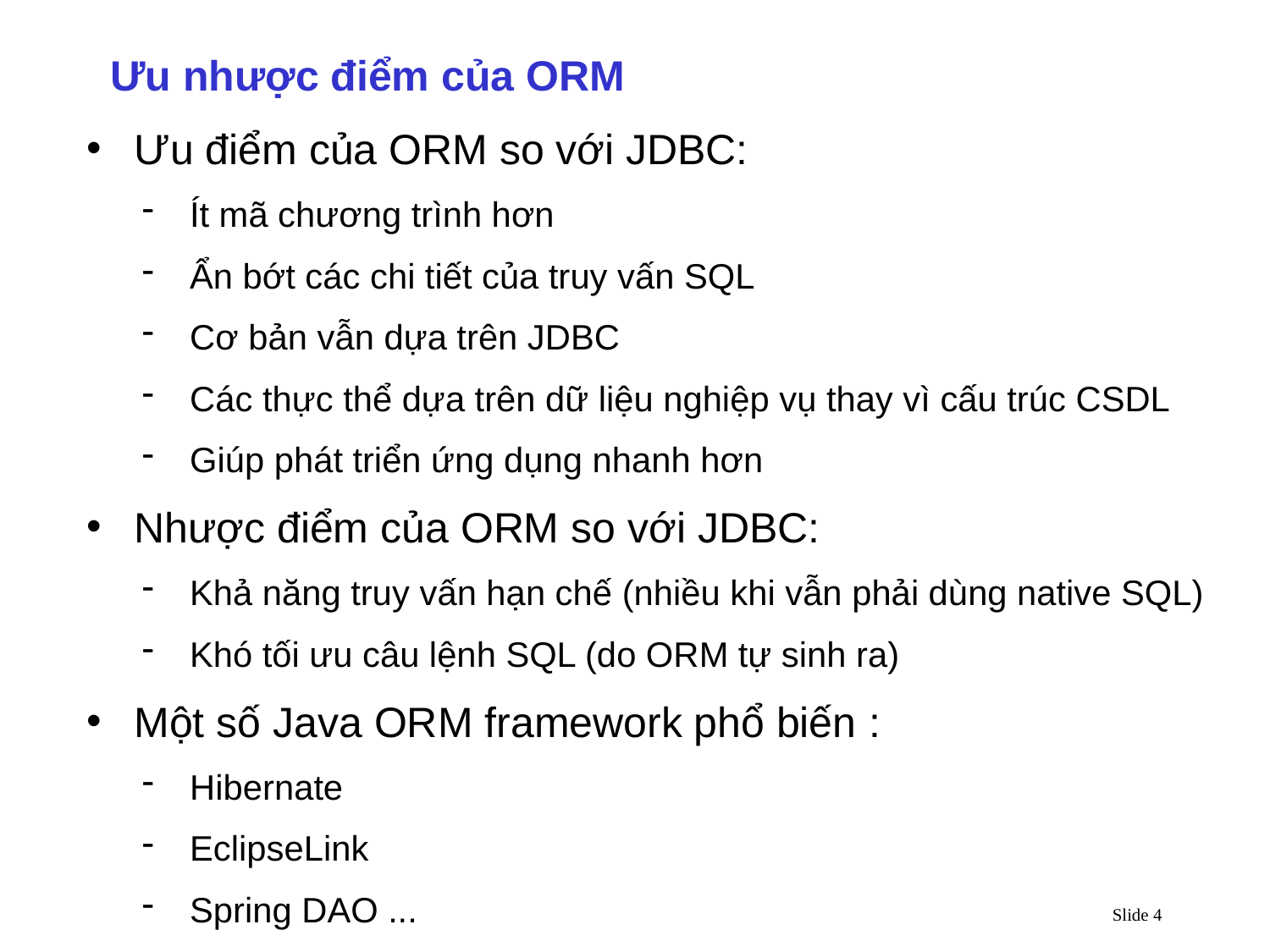

Ưu nhược điểm của ORM
Ưu điểm của ORM so với JDBC:
Ít mã chương trình hơn
Ẩn bớt các chi tiết của truy vấn SQL
Cơ bản vẫn dựa trên JDBC
Các thực thể dựa trên dữ liệu nghiệp vụ thay vì cấu trúc CSDL
Giúp phát triển ứng dụng nhanh hơn
Nhược điểm của ORM so với JDBC:
Khả năng truy vấn hạn chế (nhiều khi vẫn phải dùng native SQL)
Khó tối ưu câu lệnh SQL (do ORM tự sinh ra)
Một số Java ORM framework phổ biến :
Hibernate
EclipseLink
Spring DAO ...

Slide 4